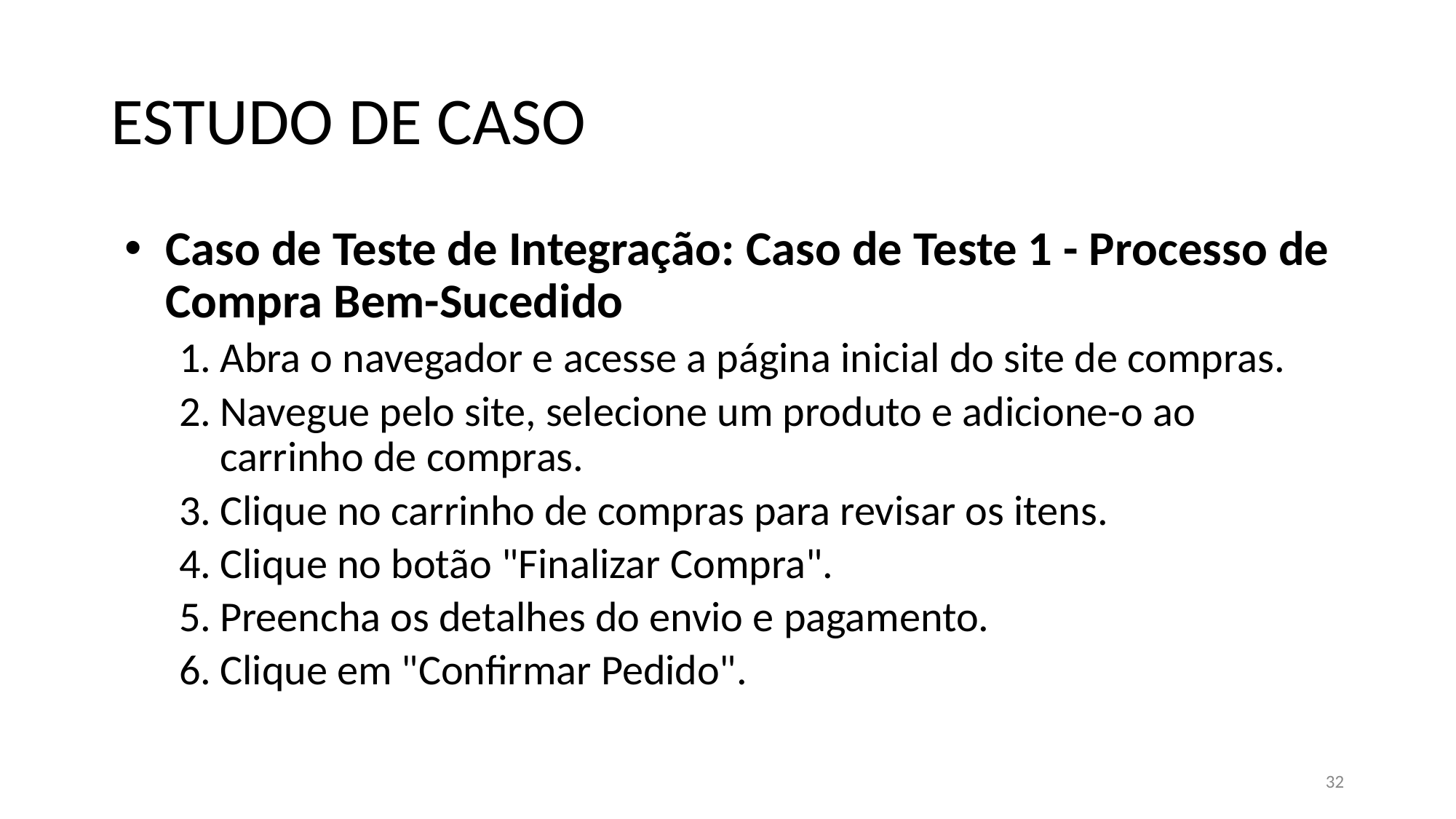

# ESTUDO DE CASO
Caso de Teste de Integração: Caso de Teste 1 - Processo de Compra Bem-Sucedido
Abra o navegador e acesse a página inicial do site de compras.
Navegue pelo site, selecione um produto e adicione-o ao carrinho de compras.
Clique no carrinho de compras para revisar os itens.
Clique no botão "Finalizar Compra".
Preencha os detalhes do envio e pagamento.
Clique em "Confirmar Pedido".
32